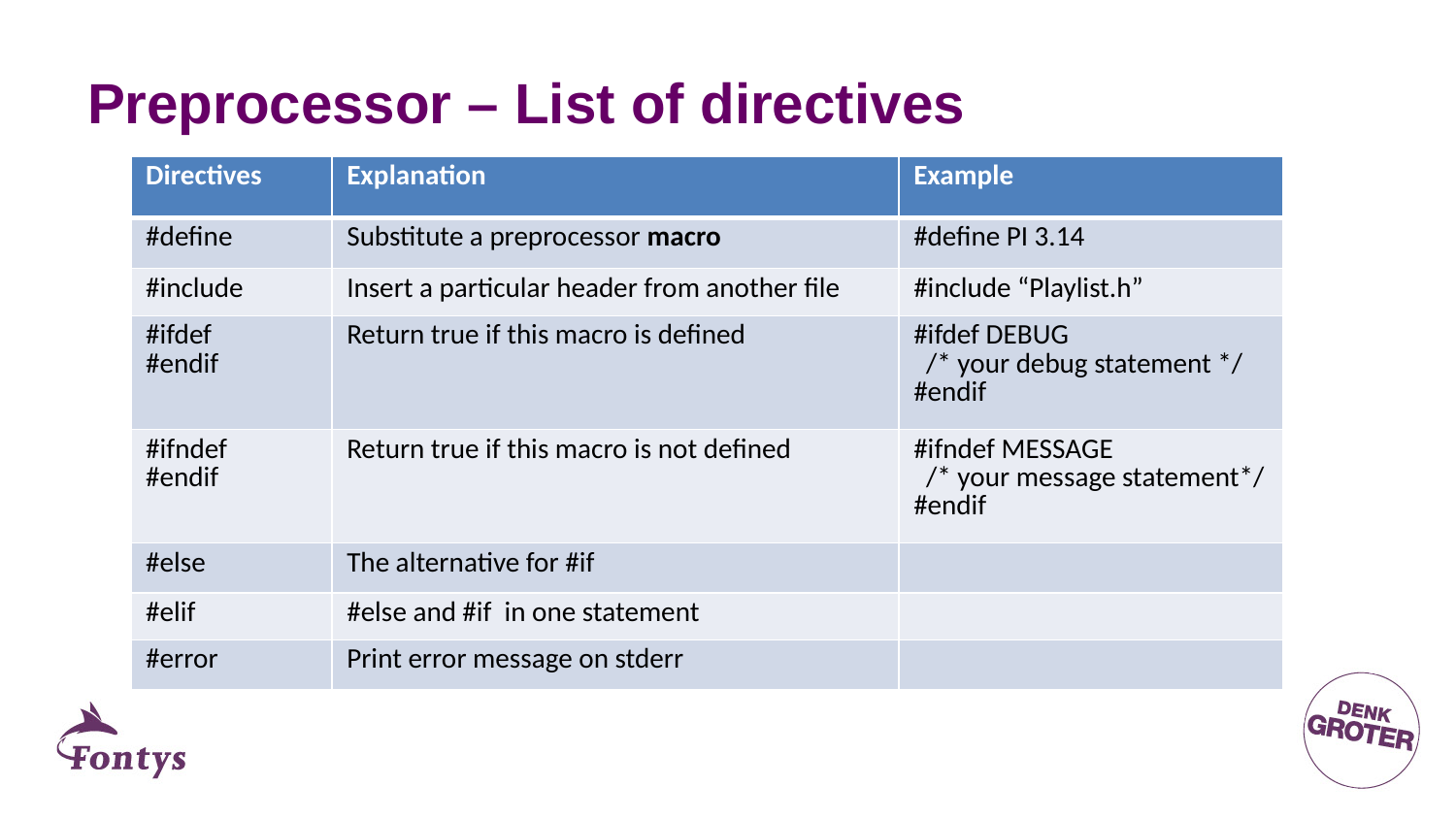

# Preprocessor – List of directives
| Directives | Explanation | Example |
| --- | --- | --- |
| #define | Substitute a preprocessor macro | #define PI 3.14 |
| #include | Insert a particular header from another file | #include “Playlist.h” |
| #ifdef #endif | Return true if this macro is defined | #ifdef DEBUG /\* your debug statement \*/ #endif |
| #ifndef #endif | Return true if this macro is not defined | #ifndef MESSAGE /\* your message statement\*/ #endif |
| #else | The alternative for #if |  |
| #elif | #else and #if in one statement |  |
| #error | Print error message on stderr |  |